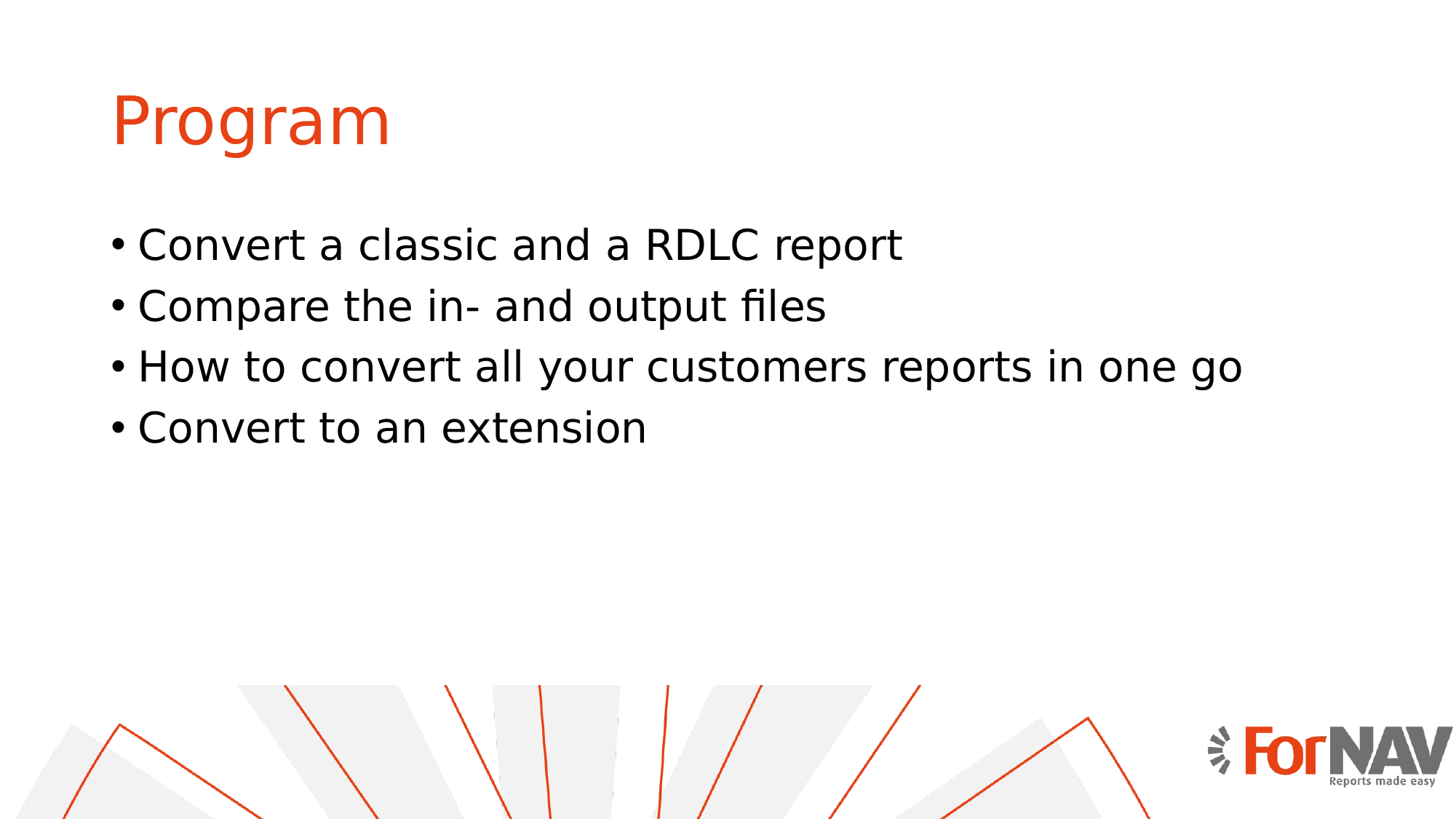

# Program
Convert a classic and a RDLC report
Compare the in- and output files
How to convert all your customers reports in one go
Convert to an extension